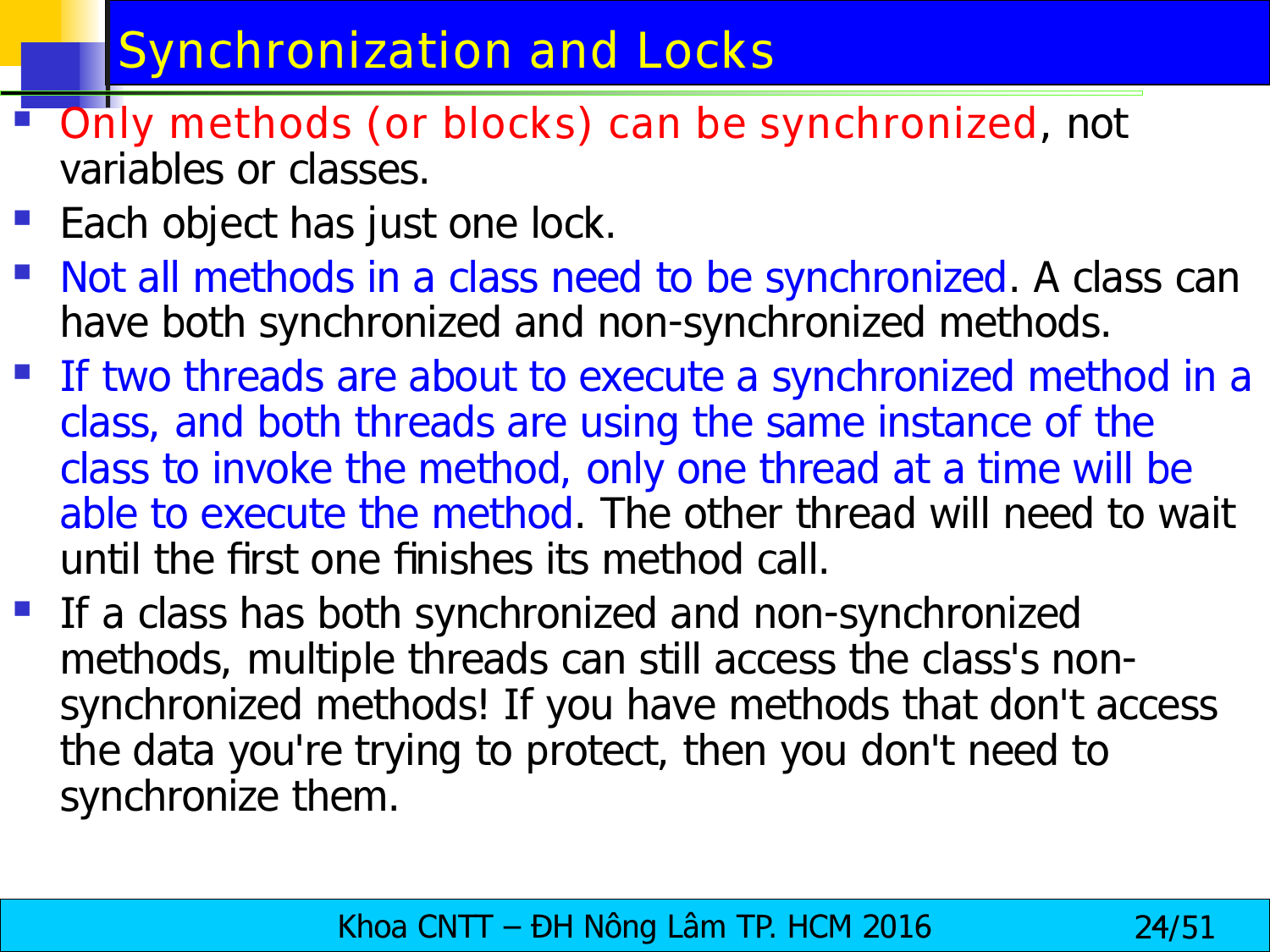

# Synchronization and Locks
Only methods (or blocks) can be synchronized, not variables or classes.
Each object has just one lock.
Not all methods in a class need to be synchronized. A class can have both synchronized and non-synchronized methods.
If two threads are about to execute a synchronized method in a class, and both threads are using the same instance of the class to invoke the method, only one thread at a time will be able to execute the method. The other thread will need to wait until the first one finishes its method call.
If a class has both synchronized and non-synchronized methods, multiple threads can still access the class's non-synchronized methods! If you have methods that don't access the data you're trying to protect, then you don't need to synchronize them.